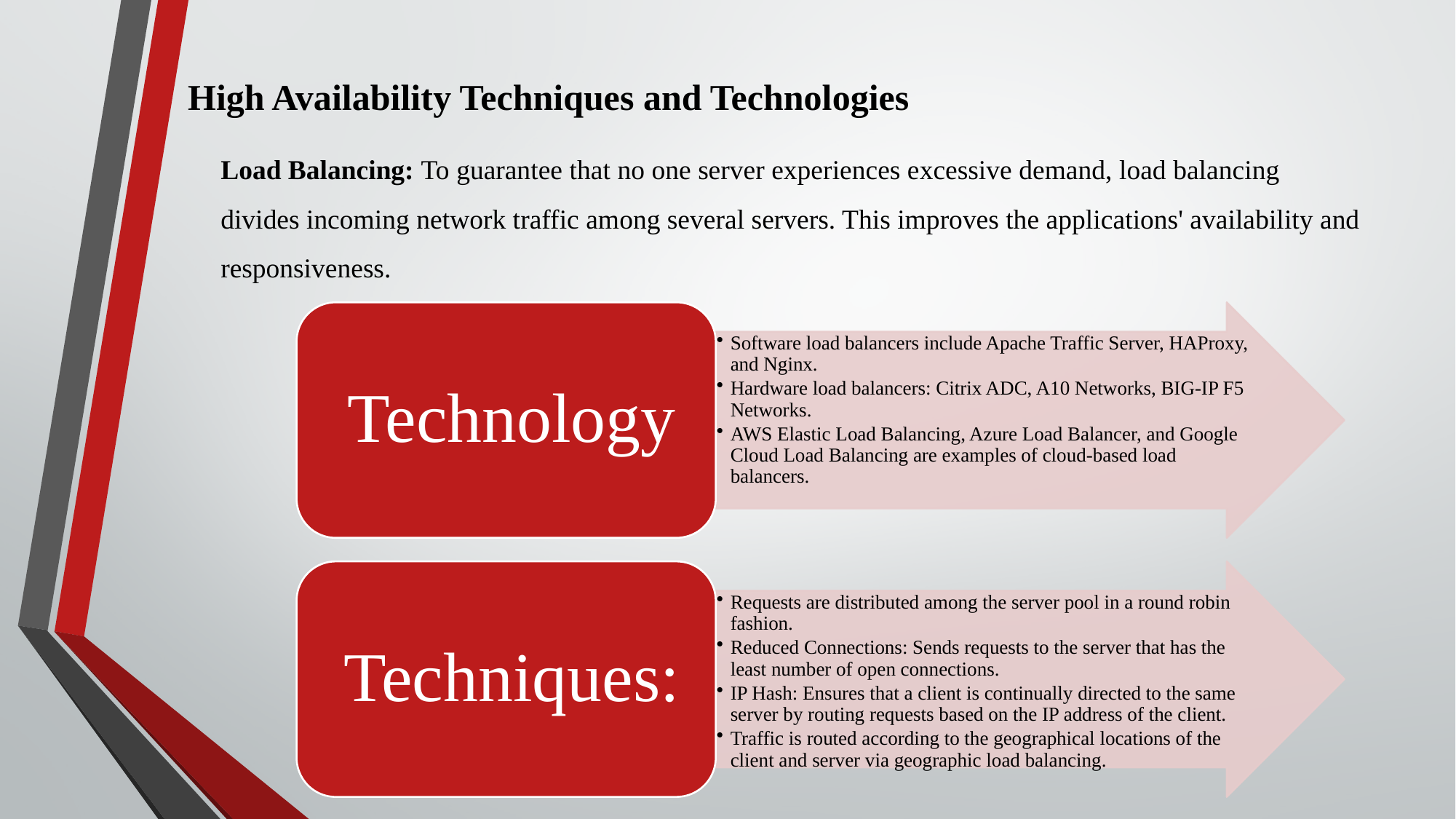

High Availability Techniques and Technologies
Load Balancing: To guarantee that no one server experiences excessive demand, load balancing divides incoming network traffic among several servers. This improves the applications' availability and responsiveness.
Software load balancers include Apache Traffic Server, HAProxy, and Nginx.
Hardware load balancers: Citrix ADC, A10 Networks, BIG-IP F5 Networks.
AWS Elastic Load Balancing, Azure Load Balancer, and Google Cloud Load Balancing are examples of cloud-based load balancers.
Technology
Requests are distributed among the server pool in a round robin fashion.
Reduced Connections: Sends requests to the server that has the least number of open connections.
IP Hash: Ensures that a client is continually directed to the same server by routing requests based on the IP address of the client.
Traffic is routed according to the geographical locations of the client and server via geographic load balancing.
Techniques: